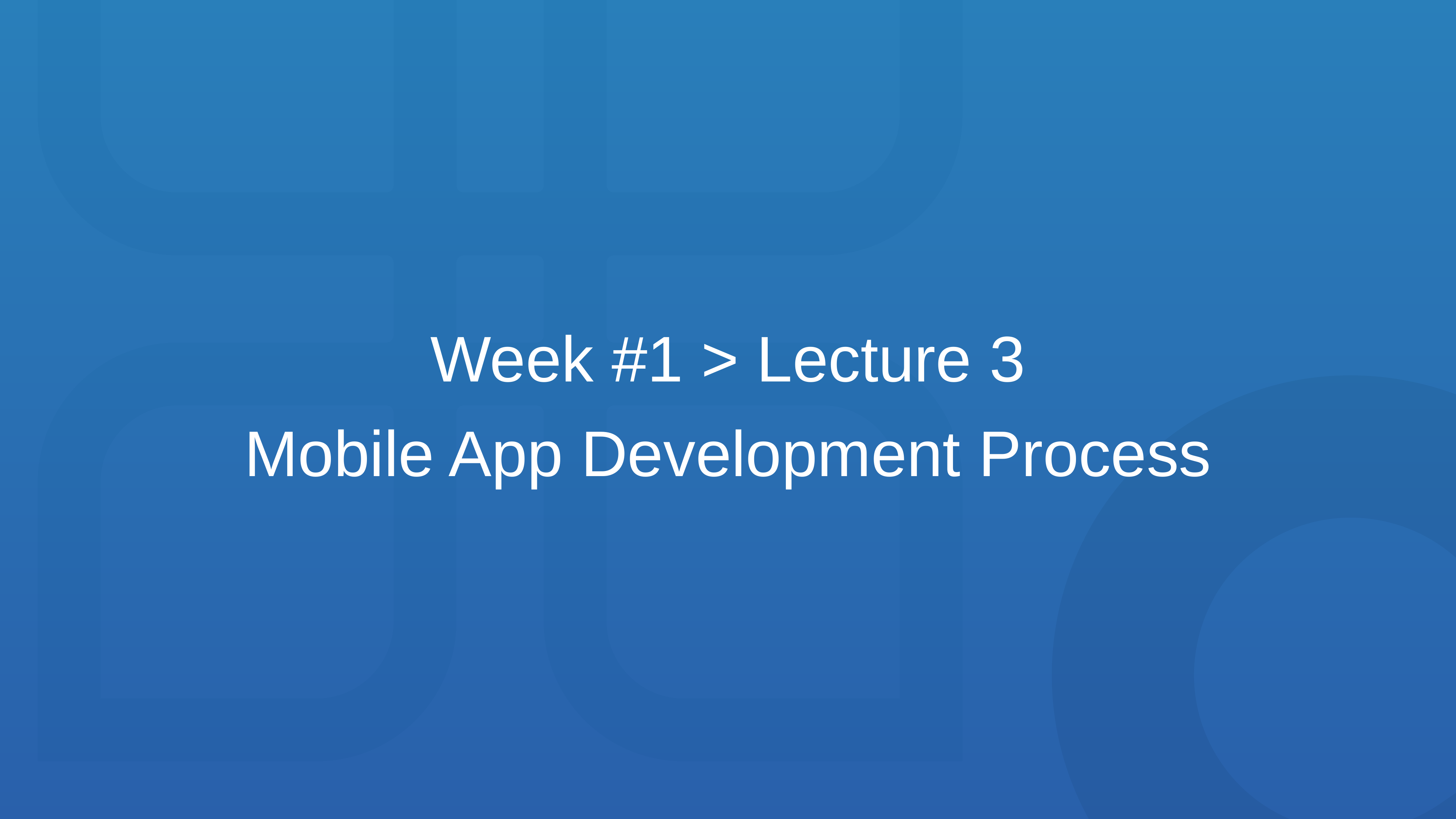

Week #1 > Lecture 3
Mobile App Development Process